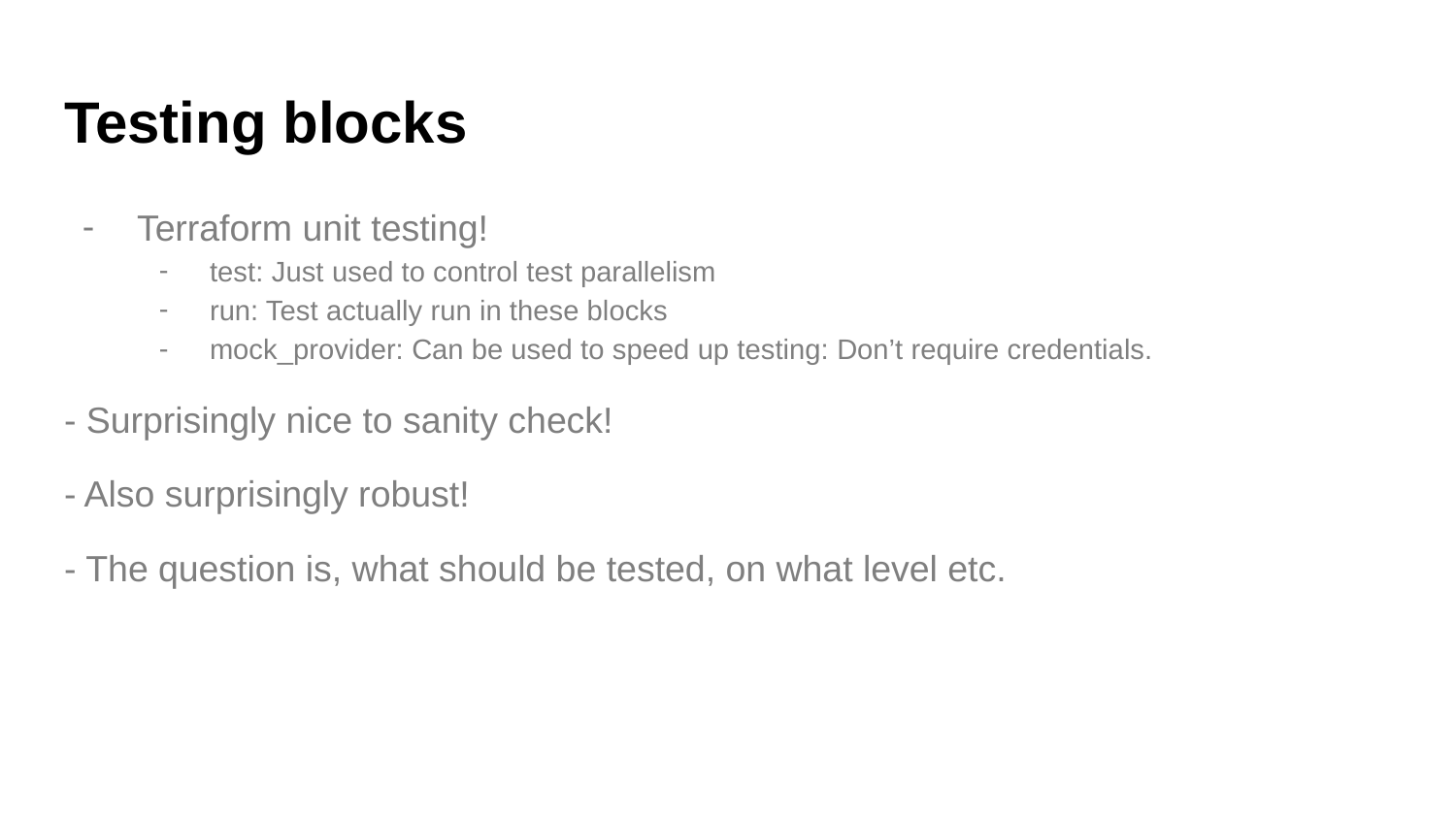

# Testing blocks
Terraform unit testing!
test: Just used to control test parallelism
run: Test actually run in these blocks
mock_provider: Can be used to speed up testing: Don’t require credentials.
- Surprisingly nice to sanity check!
- Also surprisingly robust!
- The question is, what should be tested, on what level etc.